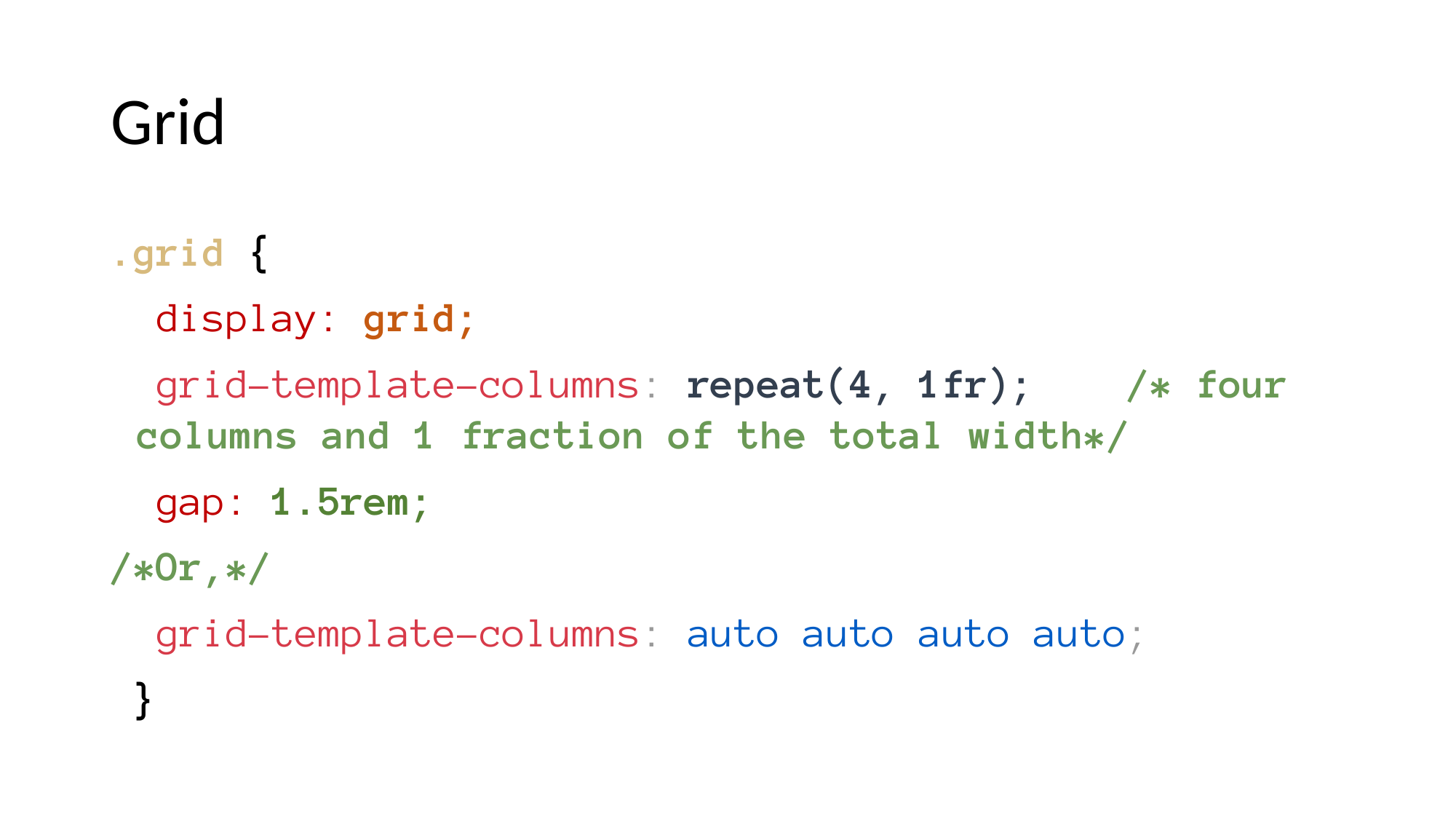

# Grid
.grid {
  display: grid;
  grid-template-columns: repeat(4, 1fr);    /* four columns and 1 fraction of the total width*/
  gap: 1.5rem;
/*Or,*/
  grid-template-columns: auto auto auto auto;
 }